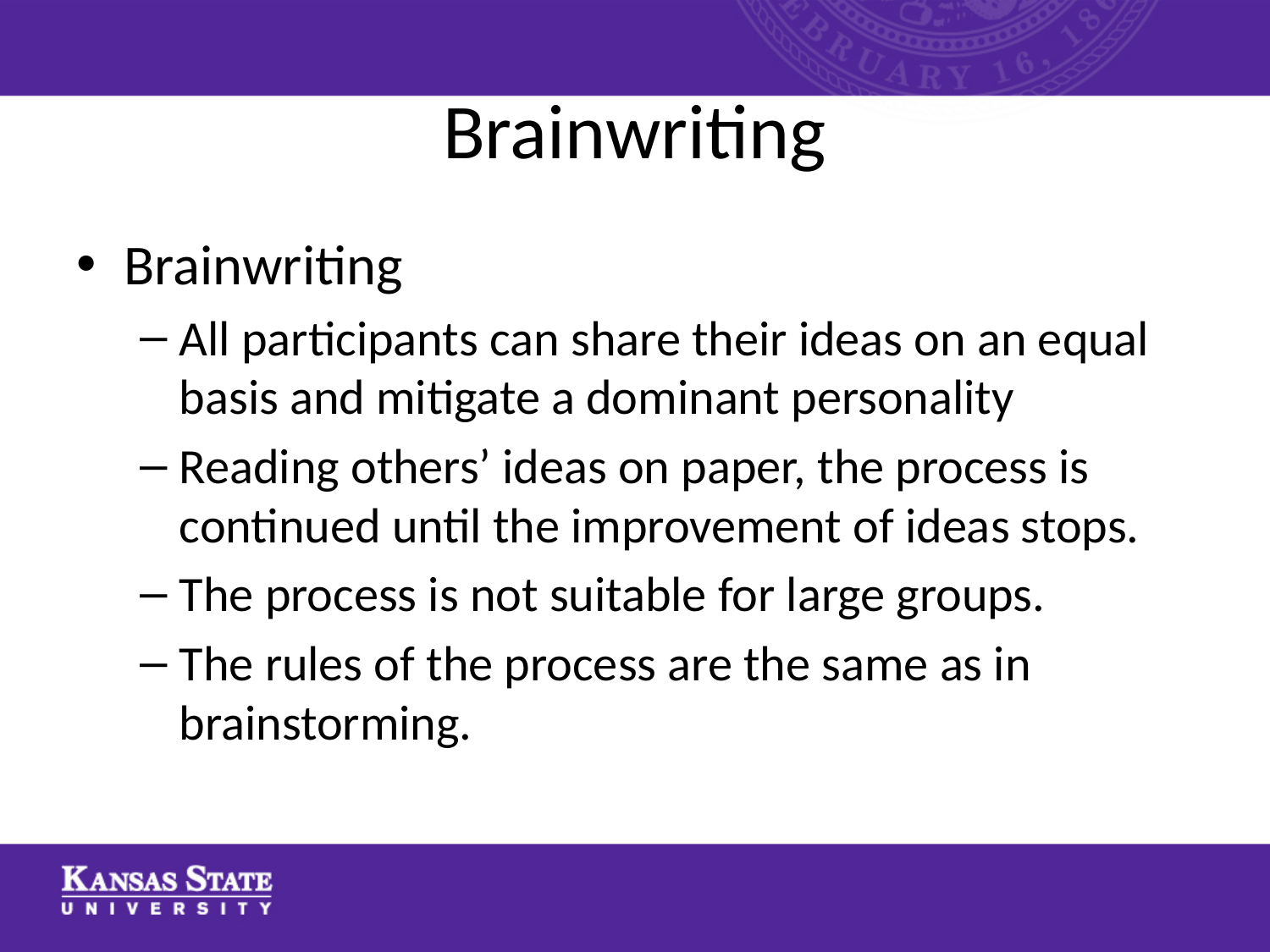

# Brainwriting
Brainwriting
All participants can share their ideas on an equal basis and mitigate a dominant personality
Reading others’ ideas on paper, the process is continued until the improvement of ideas stops.
The process is not suitable for large groups.
The rules of the process are the same as in brainstorming.